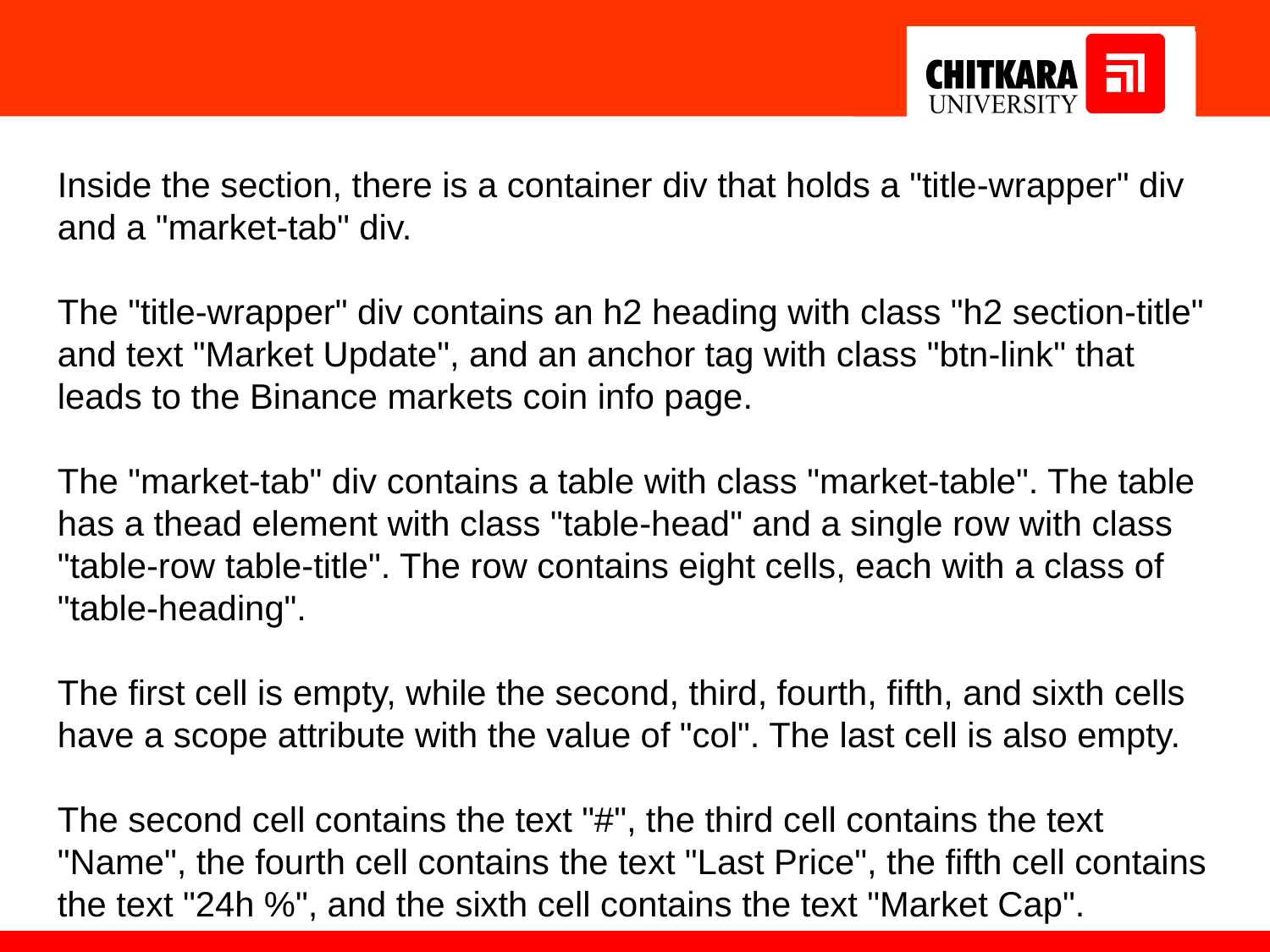

Inside the section, there is a container div that holds a "title-wrapper" div and a "market-tab" div.

The "title-wrapper" div contains an h2 heading with class "h2 section-title" and text "Market Update", and an anchor tag with class "btn-link" that leads to the Binance markets coin info page.

The "market-tab" div contains a table with class "market-table". The table has a thead element with class "table-head" and a single row with class "table-row table-title". The row contains eight cells, each with a class of "table-heading".

The first cell is empty, while the second, third, fourth, fifth, and sixth cells have a scope attribute with the value of "col". The last cell is also empty.

The second cell contains the text "#", the third cell contains the text "Name", the fourth cell contains the text "Last Price", the fifth cell contains the text "24h %", and the sixth cell contains the text "Market Cap".